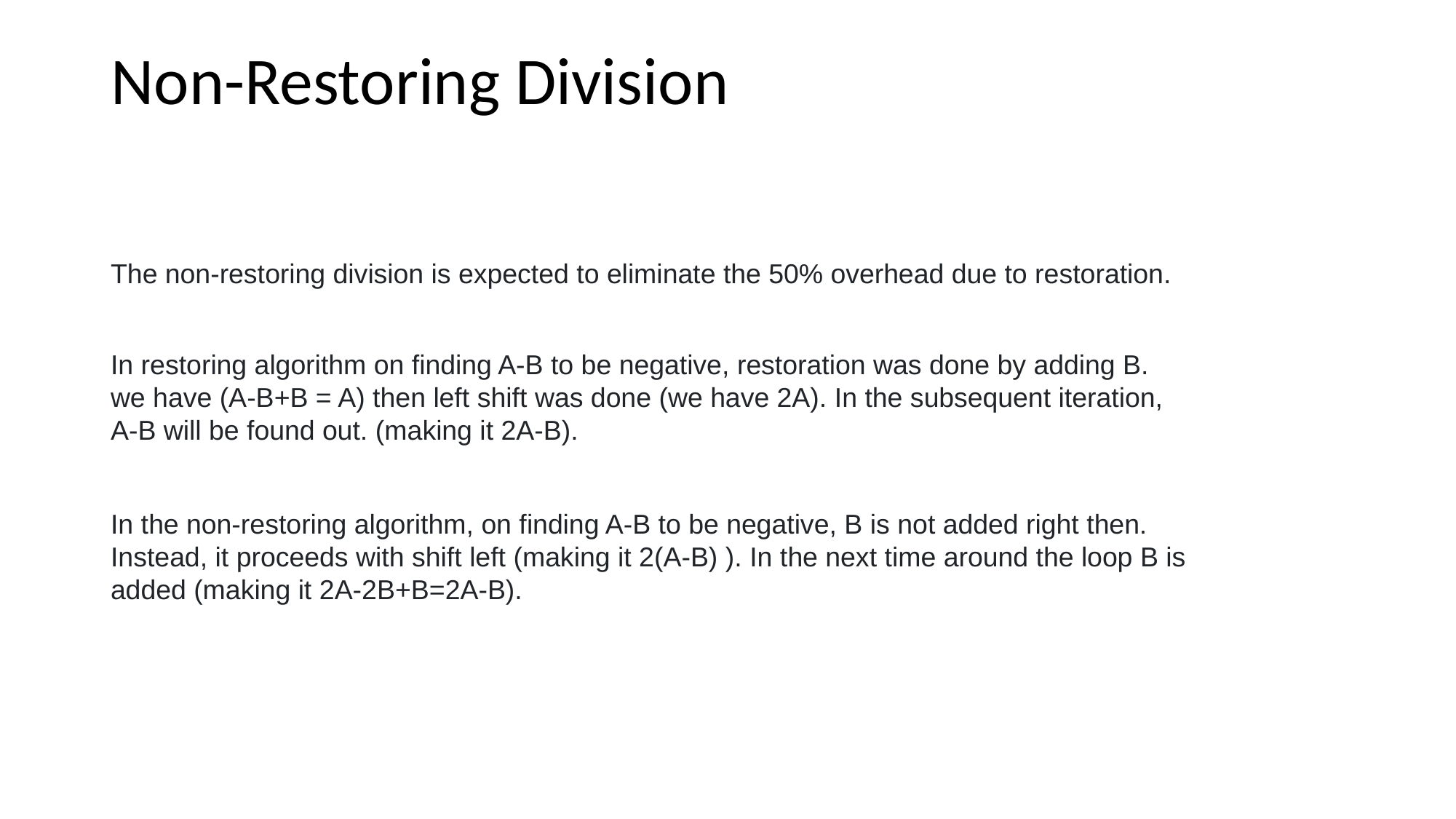

# Non-Restoring Division
The non-restoring division is expected to eliminate the 50% overhead due to restoration.
In restoring algorithm on finding A-B to be negative, restoration was done by adding B. we have (A-B+B = A) then left shift was done (we have 2A). In the subsequent iteration, A-B will be found out. (making it 2A-B).
In the non-restoring algorithm, on finding A-B to be negative, B is not added right then. Instead, it proceeds with shift left (making it 2(A-B) ). In the next time around the loop B is added (making it 2A-2B+B=2A-B).